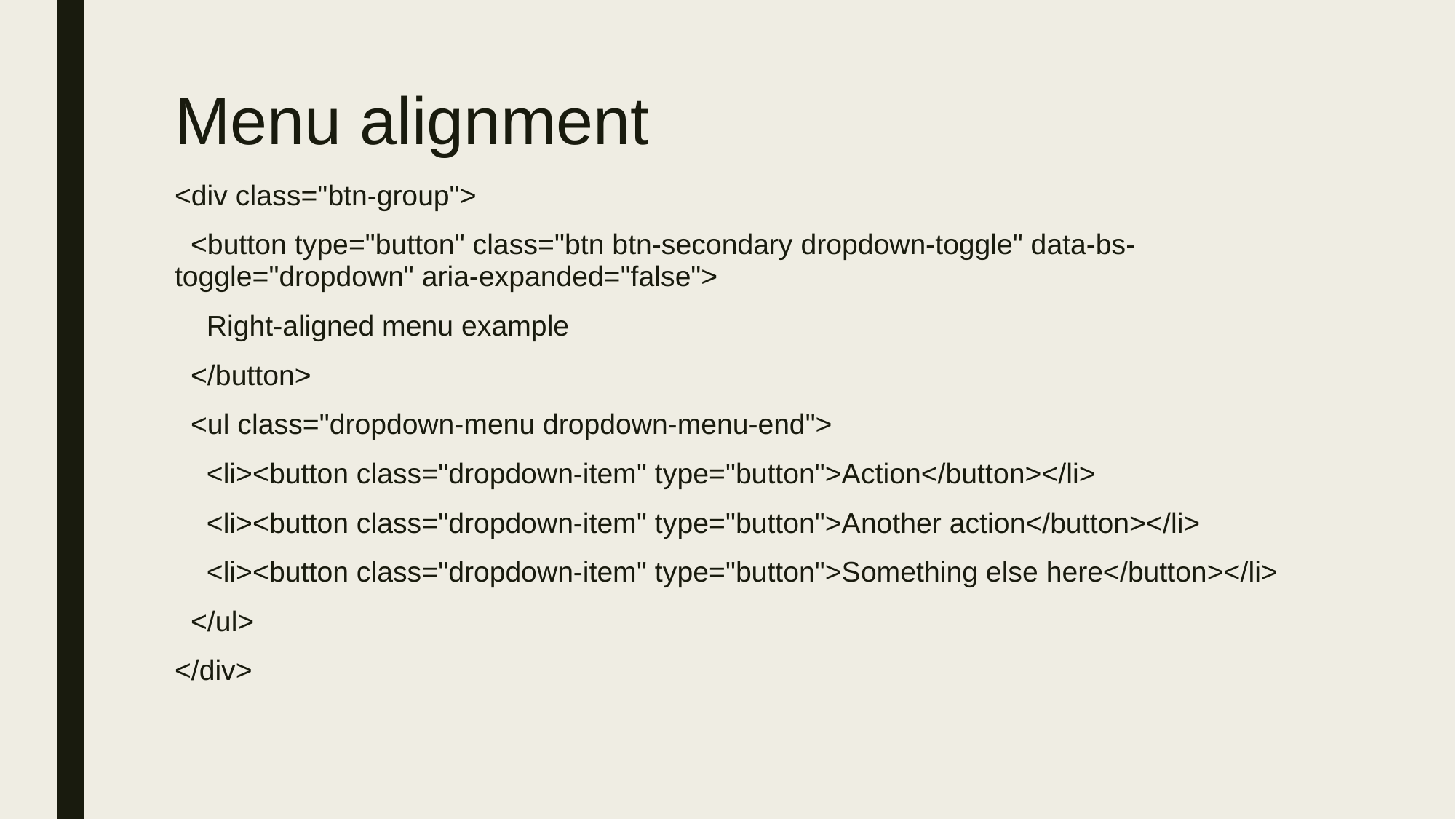

# Menu alignment
<div class="btn-group">
  <button type="button" class="btn btn-secondary dropdown-toggle" data-bs-toggle="dropdown" aria-expanded="false">
    Right-aligned menu example
  </button>
  <ul class="dropdown-menu dropdown-menu-end">
    <li><button class="dropdown-item" type="button">Action</button></li>
    <li><button class="dropdown-item" type="button">Another action</button></li>
    <li><button class="dropdown-item" type="button">Something else here</button></li>
  </ul>
</div>